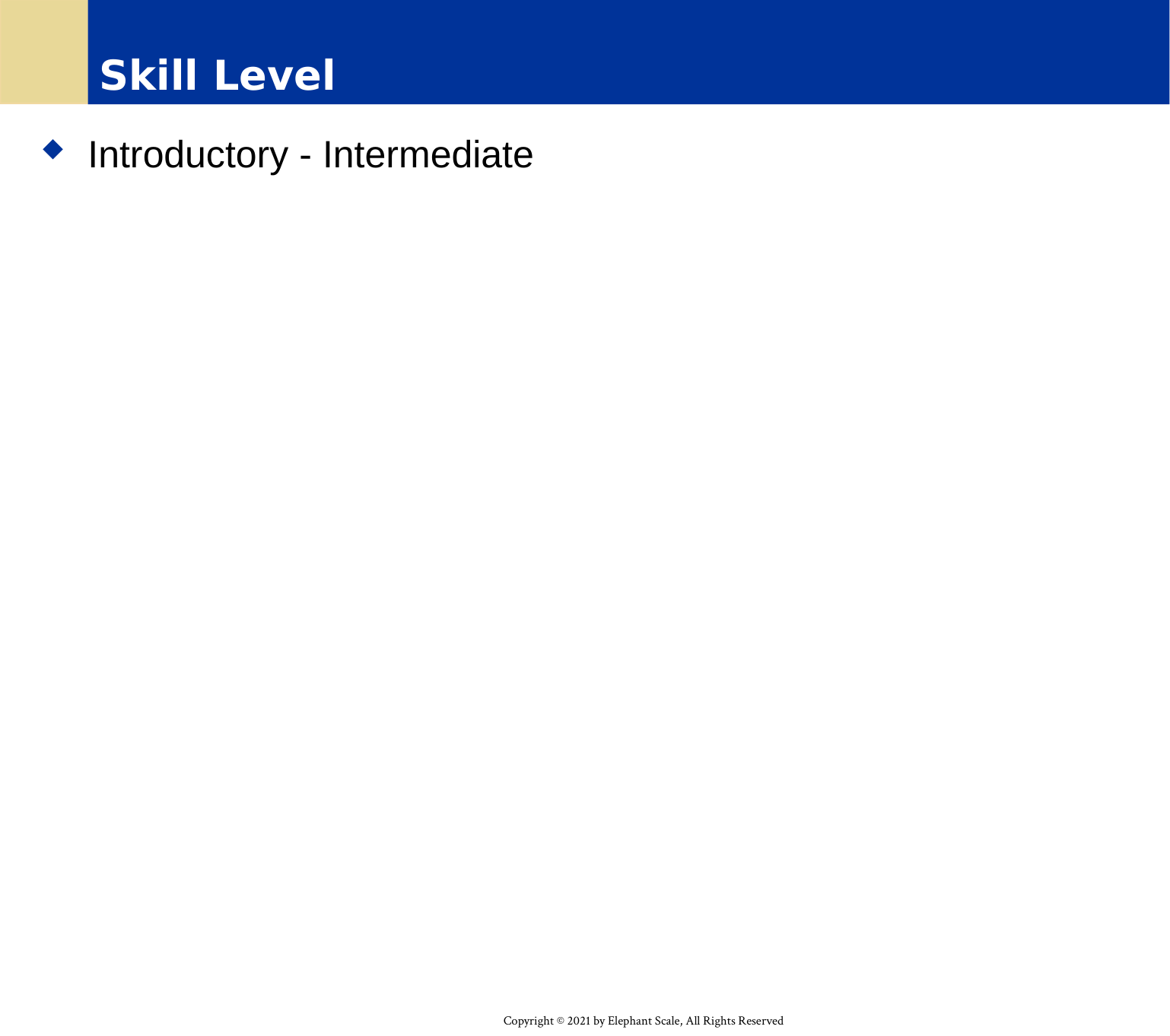

# Skill Level
 Introductory - Intermediate
Copyright © 2021 by Elephant Scale, All Rights Reserved